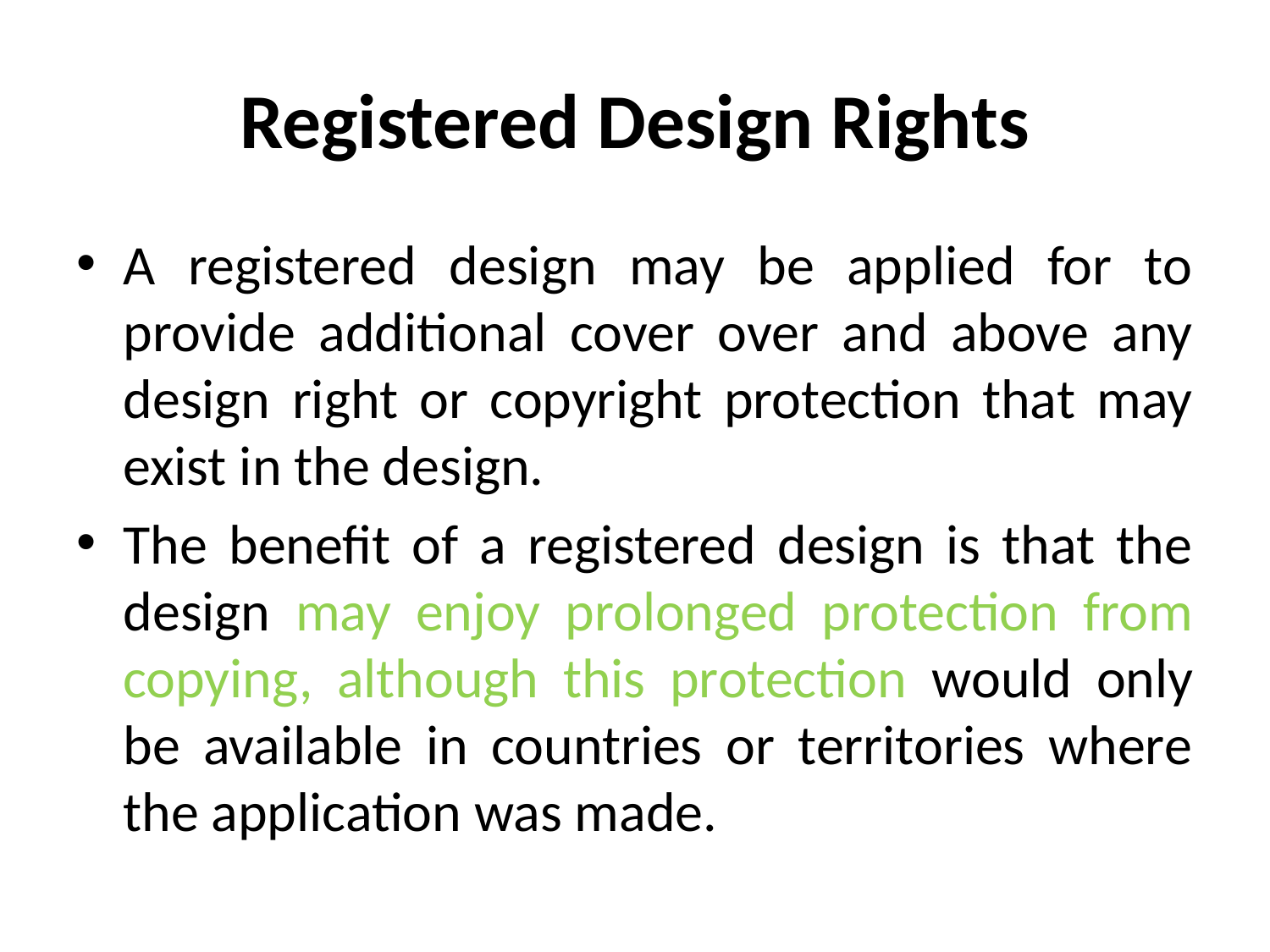

# Registered Design Rights
A registered design may be applied for to provide additional cover over and above any design right or copyright protection that may exist in the design.
The benefit of a registered design is that the design may enjoy prolonged protection from copying, although this protection would only be available in countries or territories where the application was made.